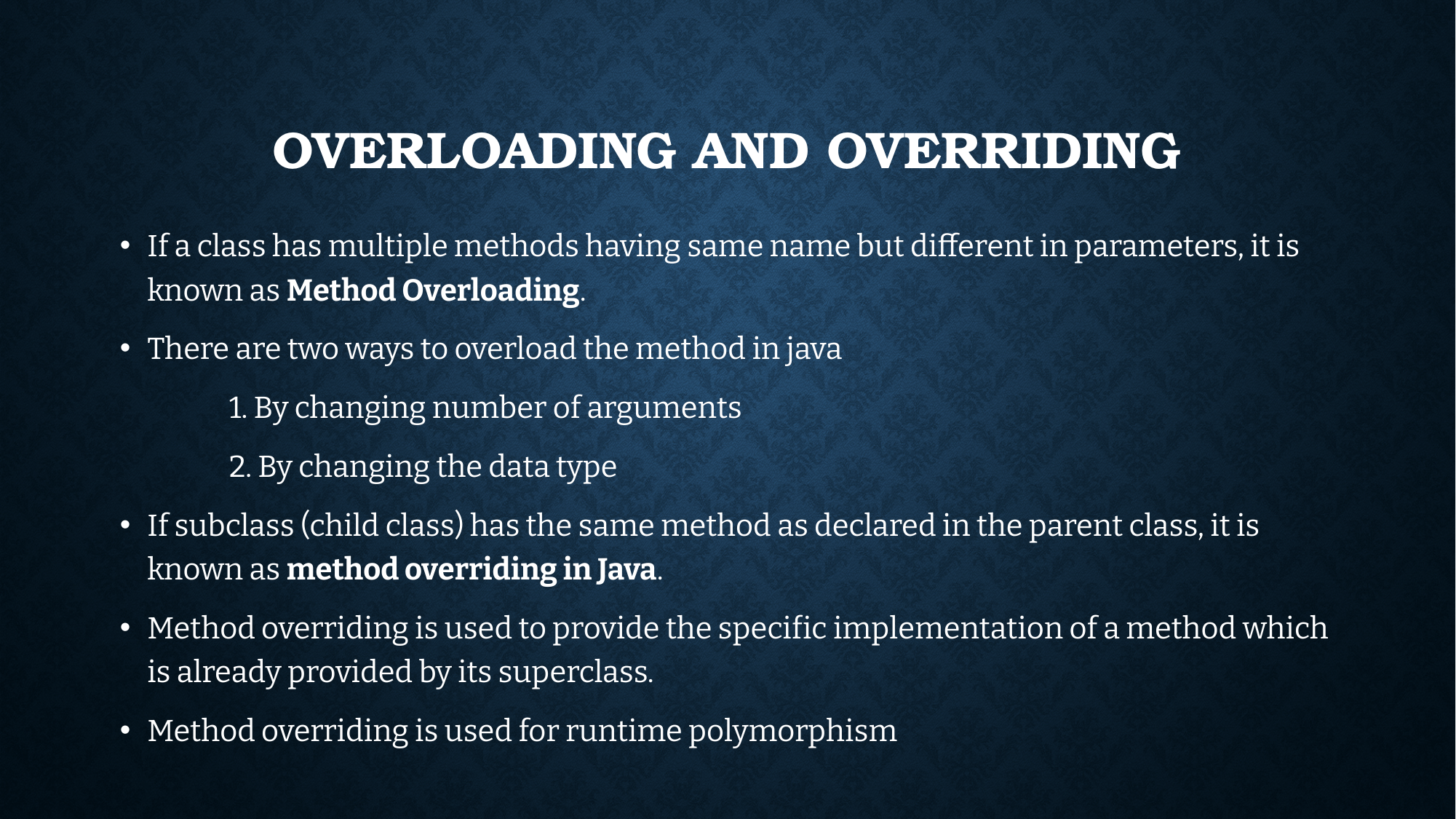

# Overloading and overriding
If a class has multiple methods having same name but different in parameters, it is known as Method Overloading.
There are two ways to overload the method in java
	1. By changing number of arguments
	2. By changing the data type
If subclass (child class) has the same method as declared in the parent class, it is known as method overriding in Java.
Method overriding is used to provide the specific implementation of a method which is already provided by its superclass.
Method overriding is used for runtime polymorphism